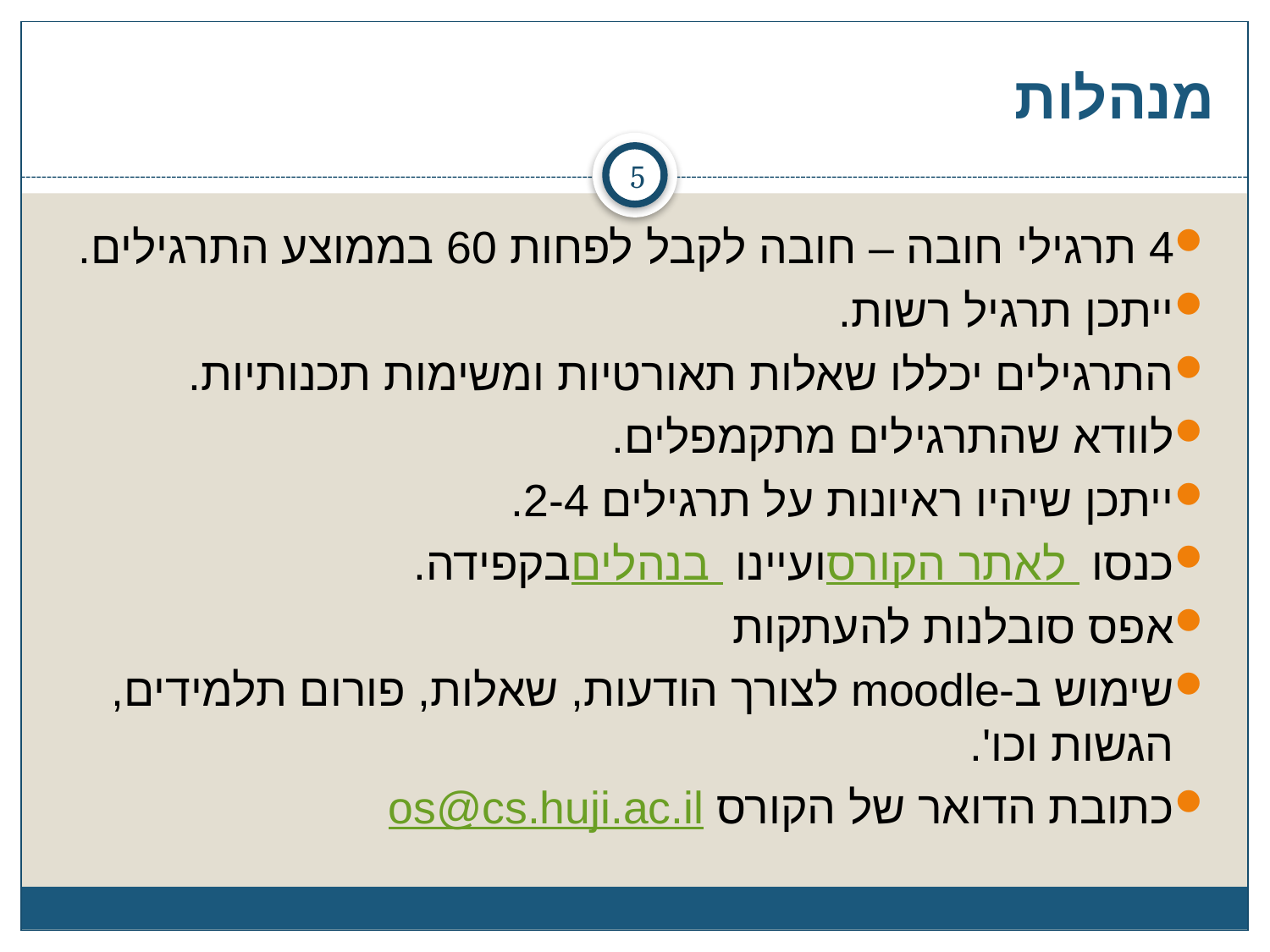

# מנהלות
5
4 תרגילי חובה – חובה לקבל לפחות 60 בממוצע התרגילים.
ייתכן תרגיל רשות.
התרגילים יכללו שאלות תאורטיות ומשימות תכנותיות.
לוודא שהתרגילים מתקמפלים.
ייתכן שיהיו ראיונות על תרגילים 2-4.
כנסו לאתר הקורס ועיינו בנהלים בקפידה.
אפס סובלנות להעתקות
שימוש ב-moodle לצורך הודעות, שאלות, פורום תלמידים, הגשות וכו'.
כתובת הדואר של הקורס os@cs.huji.ac.il